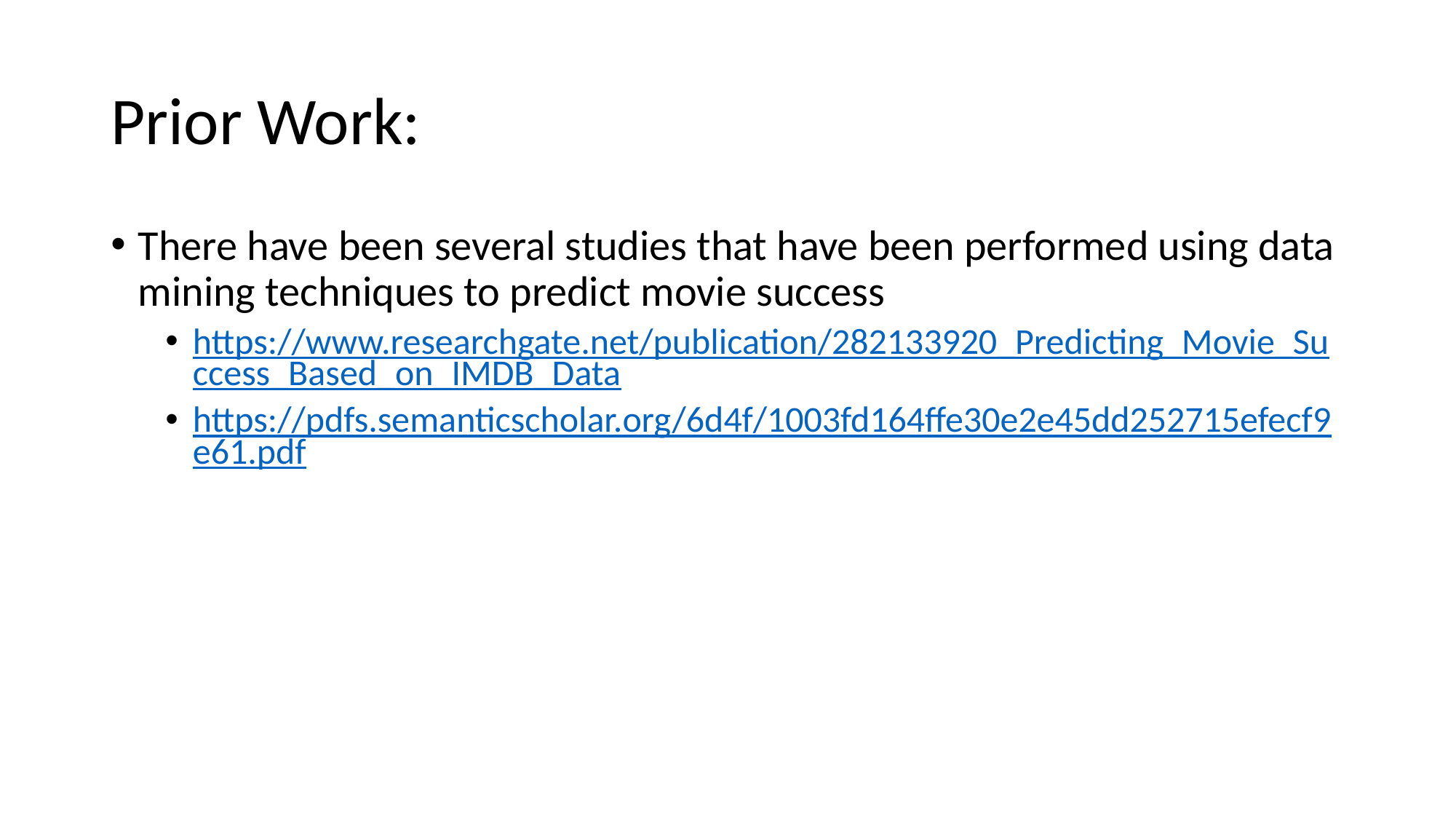

# Prior Work:
There have been several studies that have been performed using data mining techniques to predict movie success
https://www.researchgate.net/publication/282133920_Predicting_Movie_Success_Based_on_IMDB_Data
https://pdfs.semanticscholar.org/6d4f/1003fd164ffe30e2e45dd252715efecf9e61.pdf